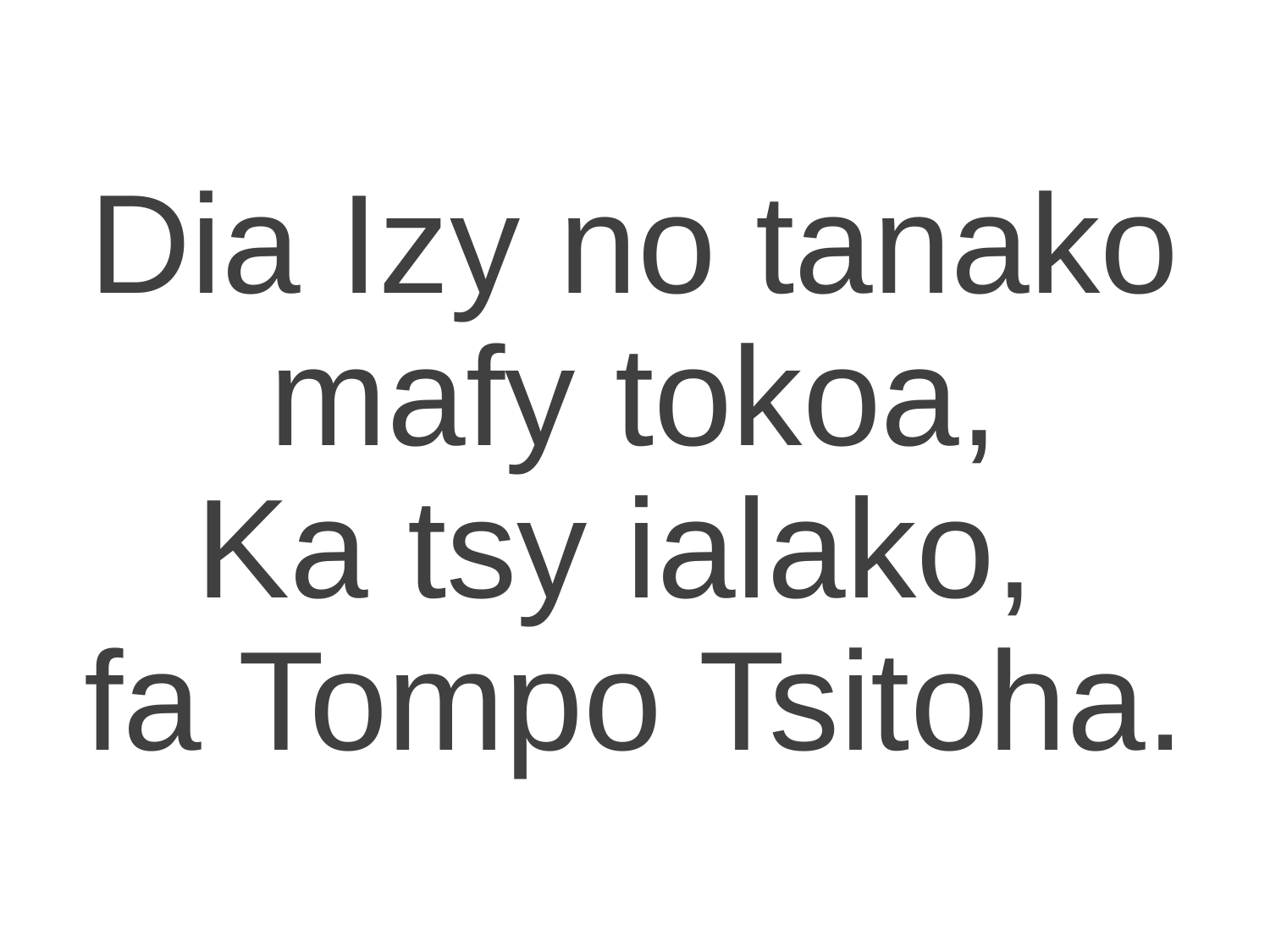

Dia Izy no tanako mafy tokoa,
Ka tsy ialako,
fa Tompo Tsitoha.